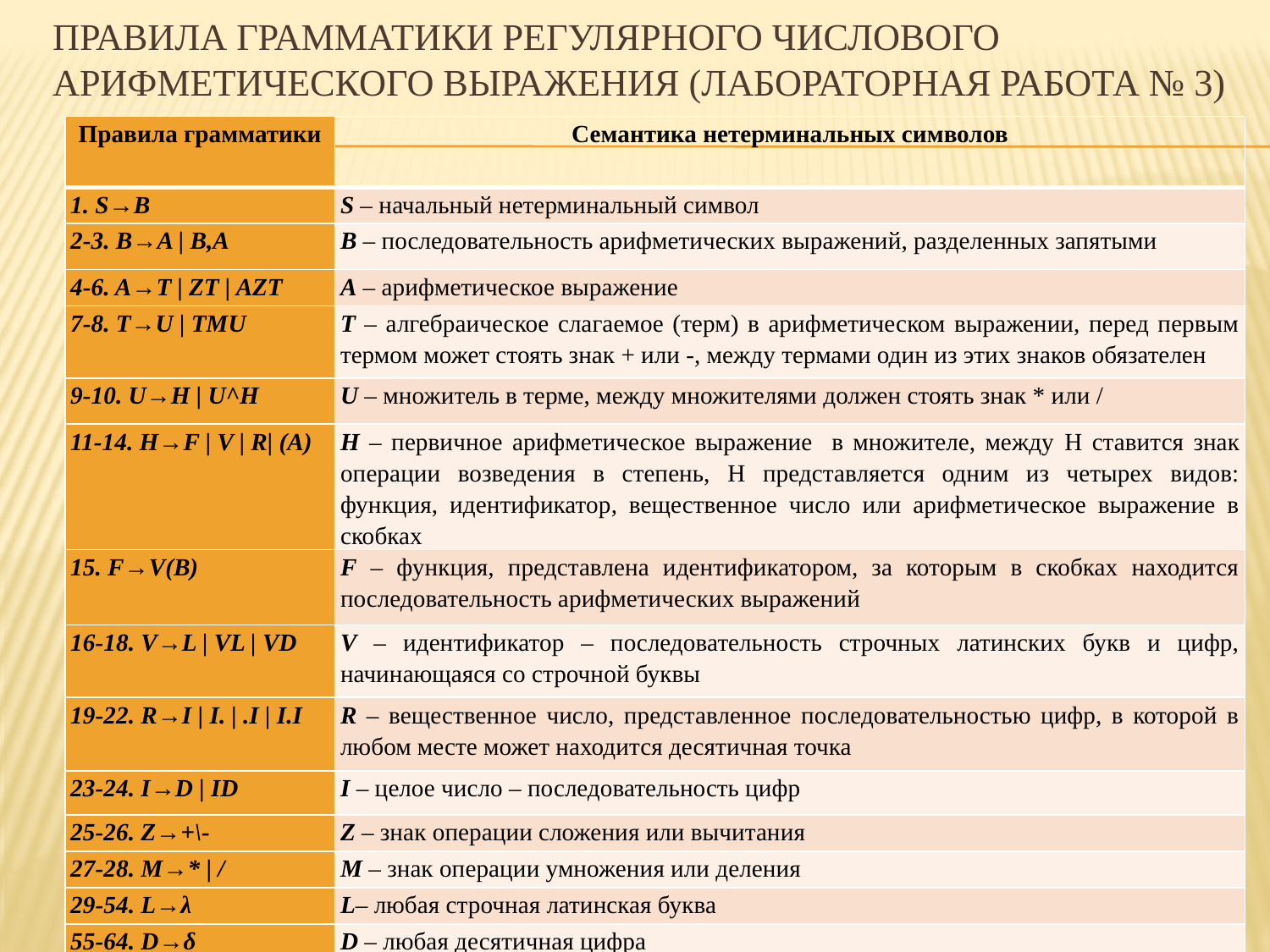

# Правила грамматики регулярного числового арифметического выражения (лабораторная работа № 3)
| Правила грамматики | Семантика нетерминальных символов |
| --- | --- |
| 1. S→B | S – начальный нетерминальный символ |
| 2-3. B→A | B,A | B – последовательность арифметических выражений, разделенных запятыми |
| 4-6. A→T | ZT | AZT | A – арифметическое выражение |
| 7-8. T→U | TMU | T – алгебраическое слагаемое (терм) в арифметическом выражении, перед первым термом может стоять знак + или -, между термами один из этих знаков обязателен |
| 9-10. U→H | U^H | U – множитель в терме, между множителями должен стоять знак \* или / |
| 11-14. H→F | V | R| (A) | H – первичное арифметическое выражение в множителе, между H ставится знак операции возведения в степень, H представляется одним из четырех видов: функция, идентификатор, вещественное число или арифметическое выражение в скобках |
| 15. F→V(B) | F – функция, представлена идентификатором, за которым в скобках находится последовательность арифметических выражений |
| 16-18. V→L | VL | VD | V – идентификатор – последовательность строчных латинских букв и цифр, начинающаяся со строчной буквы |
| 19-22. R→I | I. | .I | I.I | R – вещественное число, представленное последовательностью цифр, в которой в любом месте может находится десятичная точка |
| 23-24. I→D | ID | I – целое число – последовательность цифр |
| 25-26. Z→+\- | Z – знак операции сложения или вычитания |
| 27-28. M→\* | / | M – знак операции умножения или деления |
| 29-54. L→λ | L– любая строчная латинская буква |
| 55-64. D→δ | D – любая десятичная цифра |